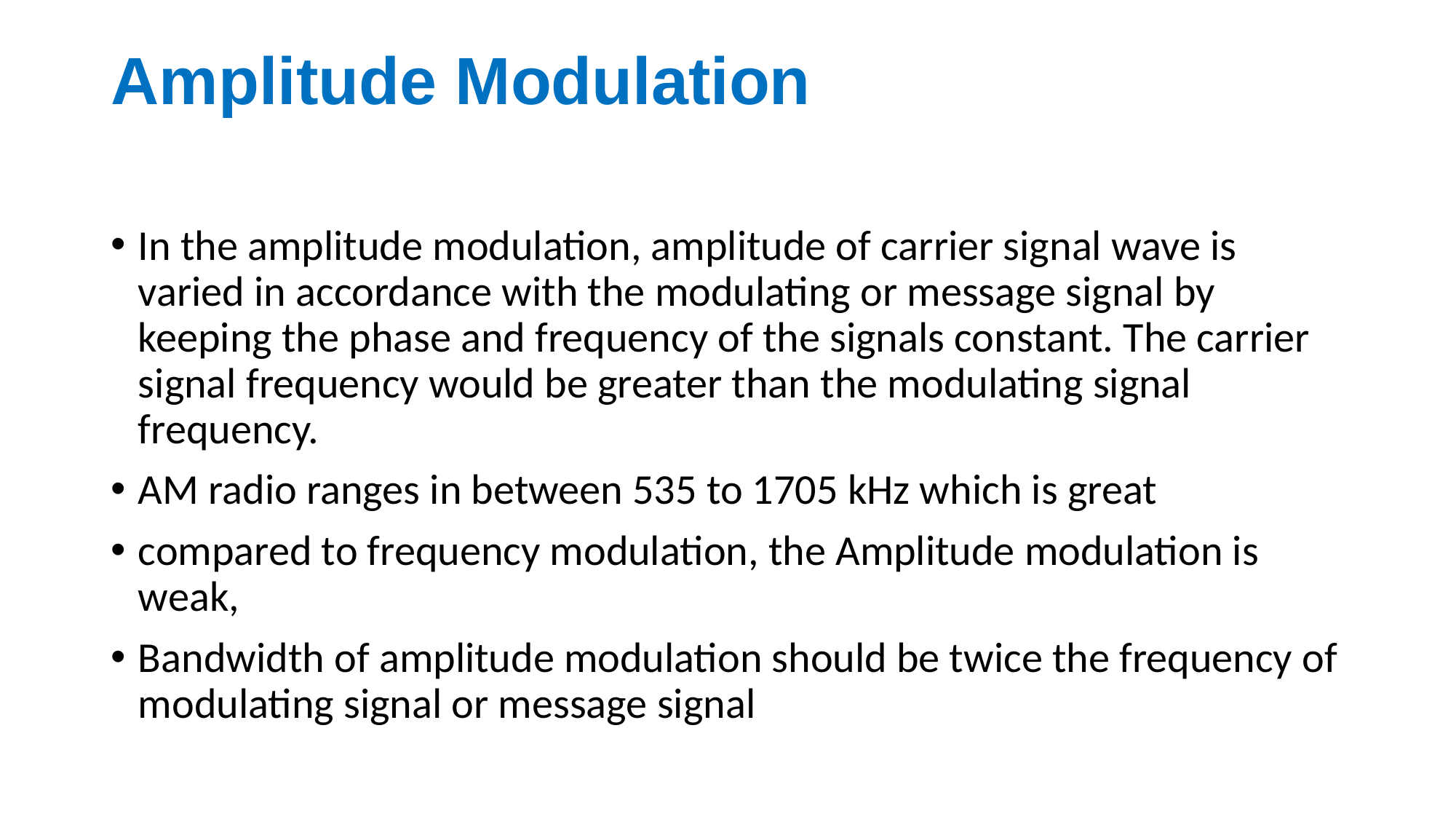

# Amplitude Modulation
In the amplitude modulation, amplitude of carrier signal wave is varied in accordance with the modulating or message signal by keeping the phase and frequency of the signals constant. The carrier signal frequency would be greater than the modulating signal frequency.
AM radio ranges in between 535 to 1705 kHz which is great
compared to frequency modulation, the Amplitude modulation is weak,
Bandwidth of amplitude modulation should be twice the frequency of modulating signal or message signal